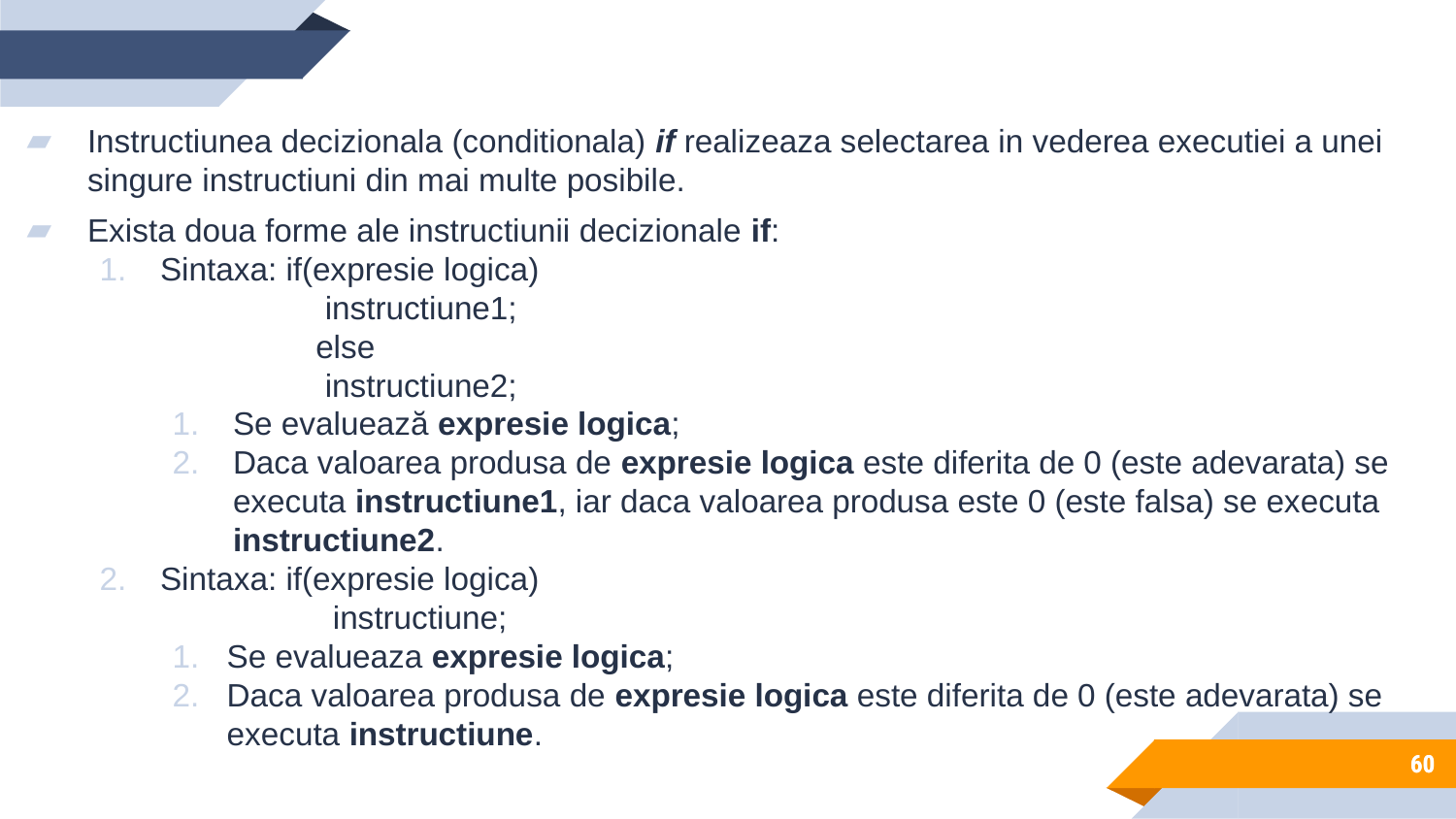

Instructiunea decizionala (conditionala) if realizeaza selectarea in vederea executiei a unei singure instructiuni din mai multe posibile.
Exista doua forme ale instructiunii decizionale if:
Sintaxa: if(expresie logica)
                 instructiune1;
                else
                 instructiune2;
Se evaluează expresie logica;
Daca valoarea produsa de expresie logica este diferita de 0 (este adevarata) se executa instructiune1, iar daca valoarea produsa este 0 (este falsa) se executa instructiune2.
Sintaxa: if(expresie logica)
                          instructiune;
Se evalueaza expresie logica;
Daca valoarea produsa de expresie logica este diferita de 0 (este adevarata) se executa instructiune.

60